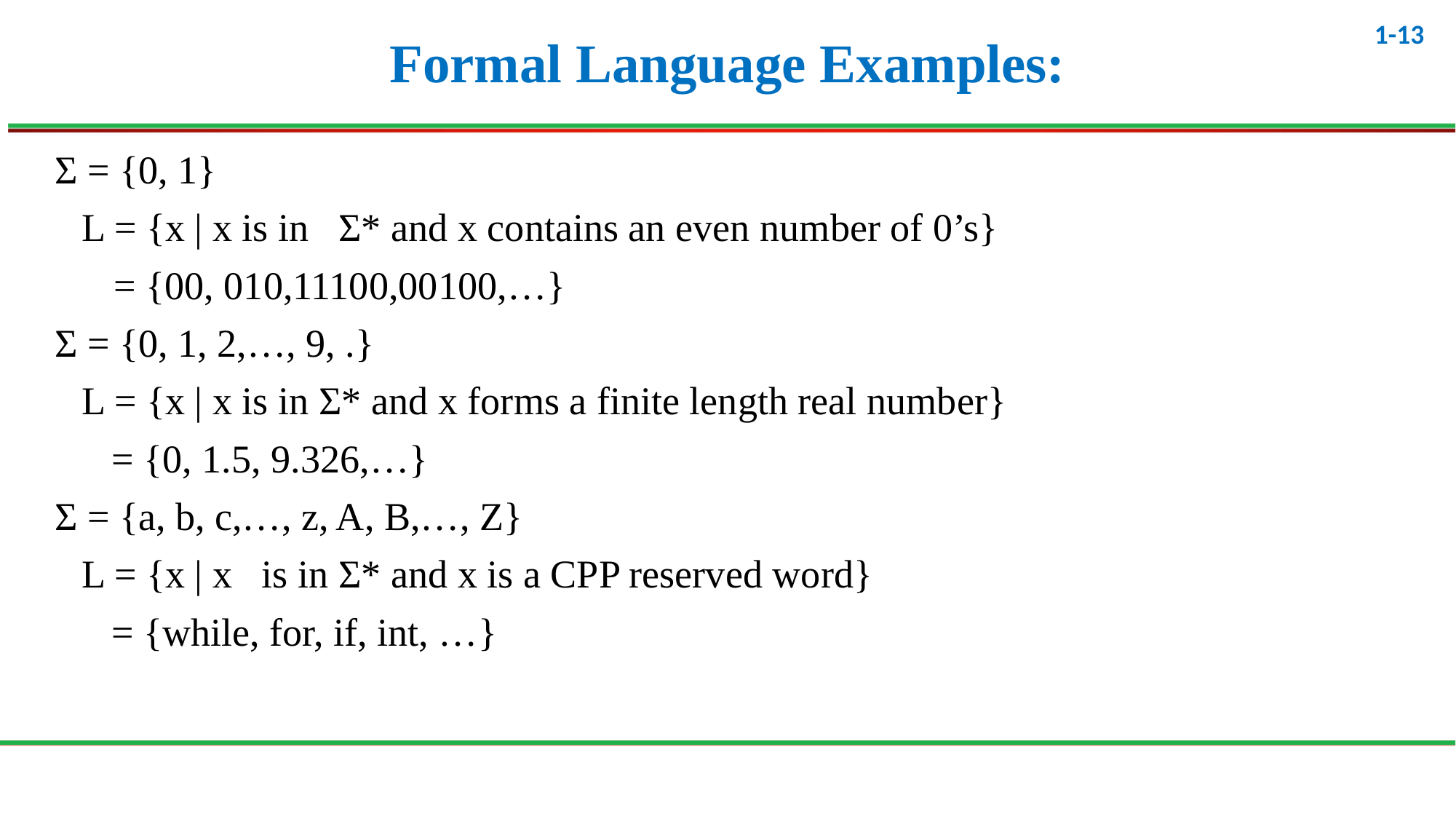

# Formal Language Examples:
Σ = {0, 1}
	L = {x | x is in   Σ* and x contains an even number of 0’s}
      = {00, 010,11100,00100,…}
Σ = {0, 1, 2,…, 9, .}
	L = {x | x is in Σ* and x forms a finite length real number}
	   = {0, 1.5, 9.326,…}
Σ = {a, b, c,…, z, A, B,…, Z}
	L = {x | x   is in Σ* and x is a CPP reserved word}
	   = {while, for, if, int, …}